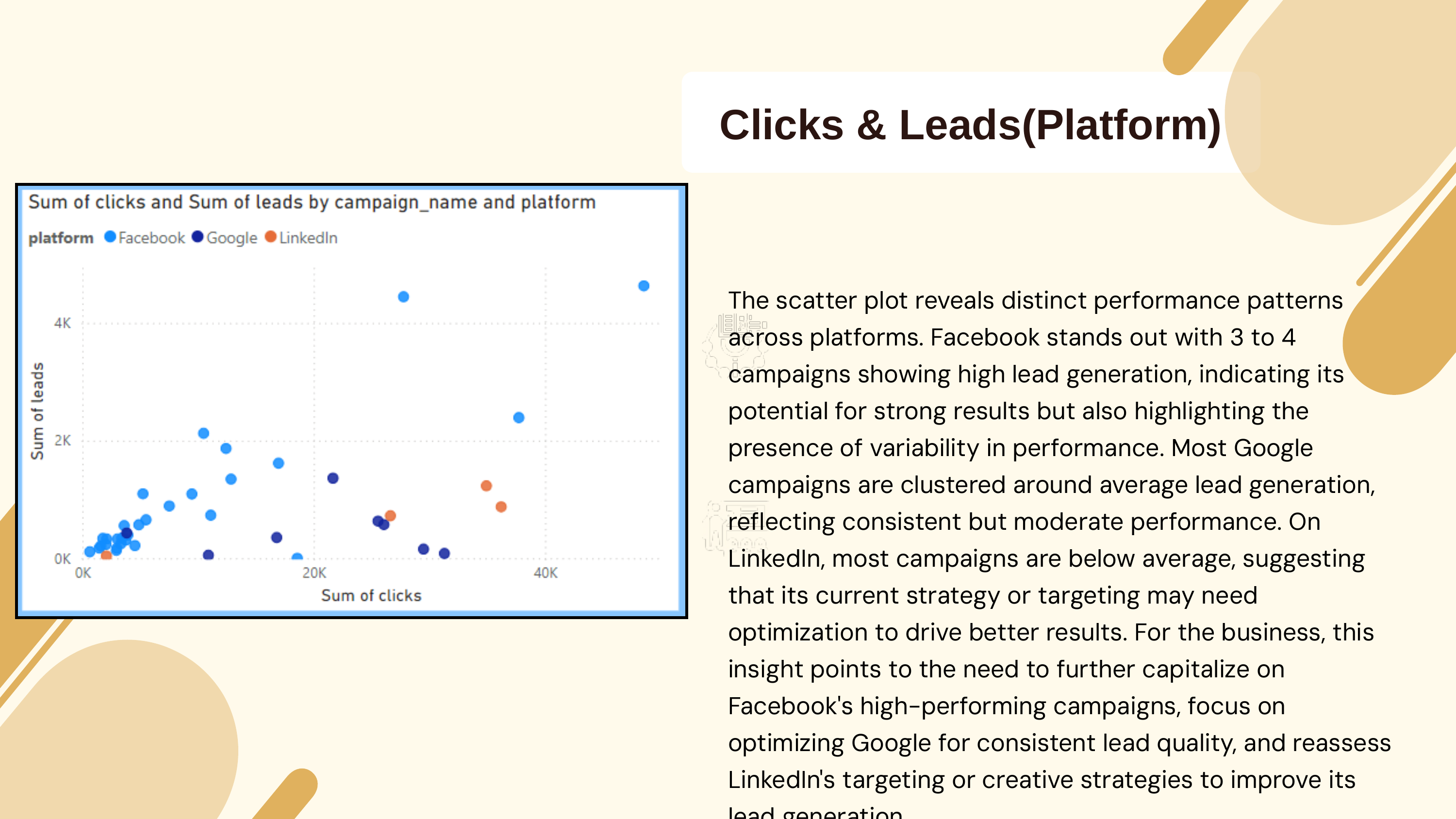

Clicks & Leads(Platform)

The scatter plot reveals distinct performance patterns across platforms. Facebook stands out with 3 to 4 campaigns showing high lead generation, indicating its potential for strong results but also highlighting the presence of variability in performance. Most Google campaigns are clustered around average lead generation, reflecting consistent but moderate performance. On LinkedIn, most campaigns are below average, suggesting that its current strategy or targeting may need optimization to drive better results. For the business, this insight points to the need to further capitalize on Facebook's high-performing campaigns, focus on optimizing Google for consistent lead quality, and reassess LinkedIn's targeting or creative strategies to improve its lead generation.